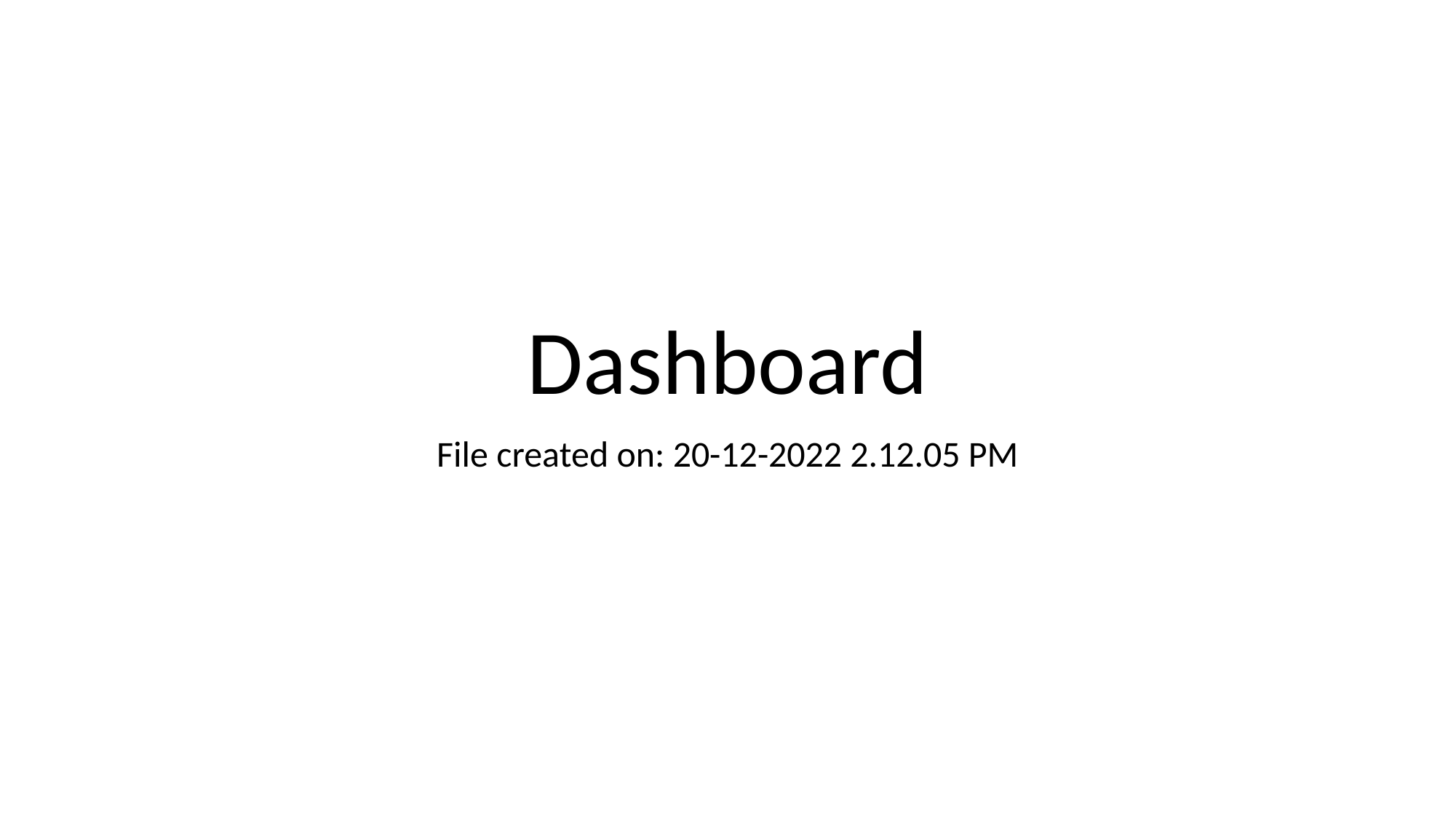

# Dashboard
File created on: 20-12-2022 2.12.05 PM